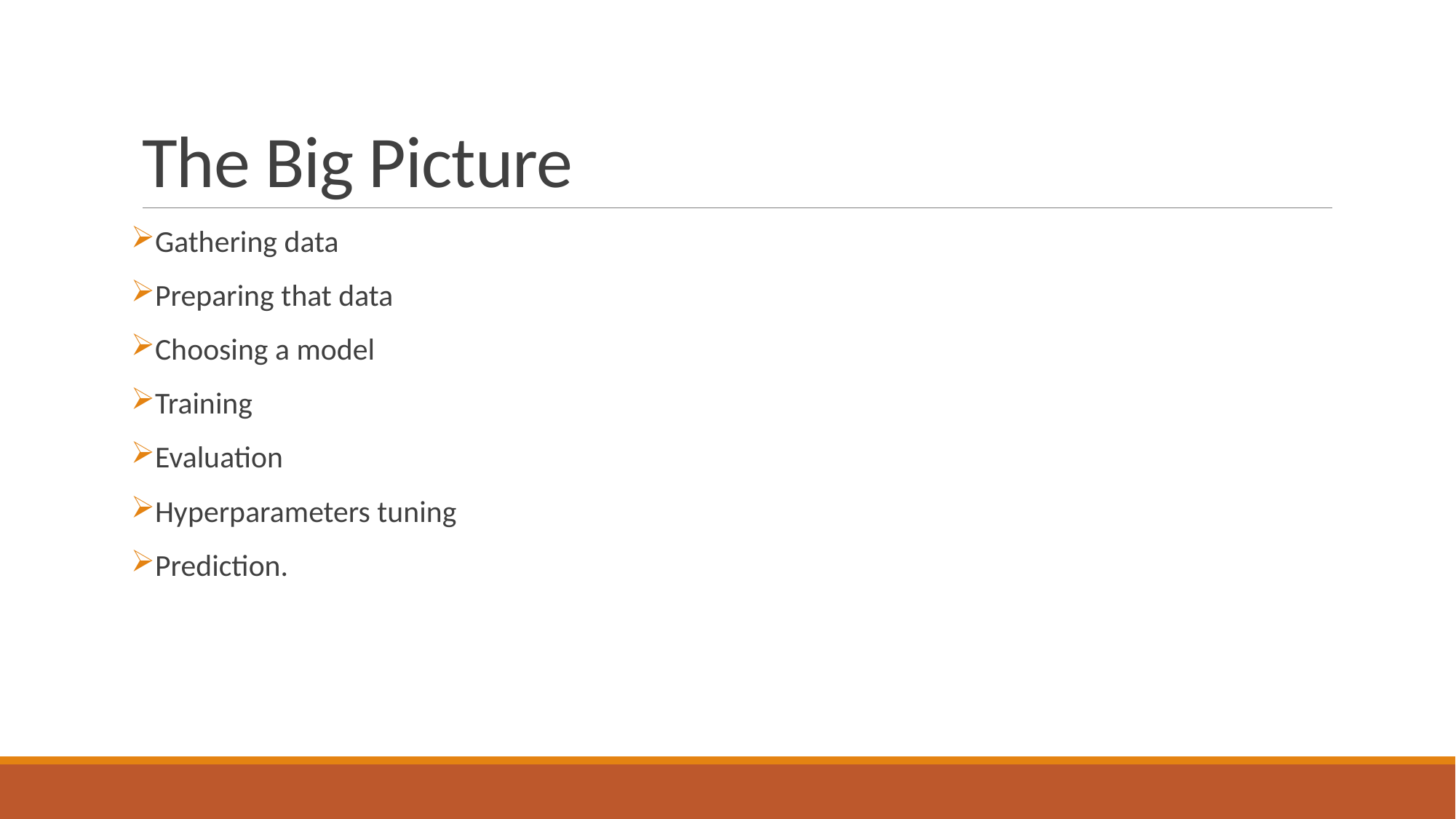

# The Big Picture
Gathering data
Preparing that data
Choosing a model
Training
Evaluation
Hyperparameters tuning
Prediction.